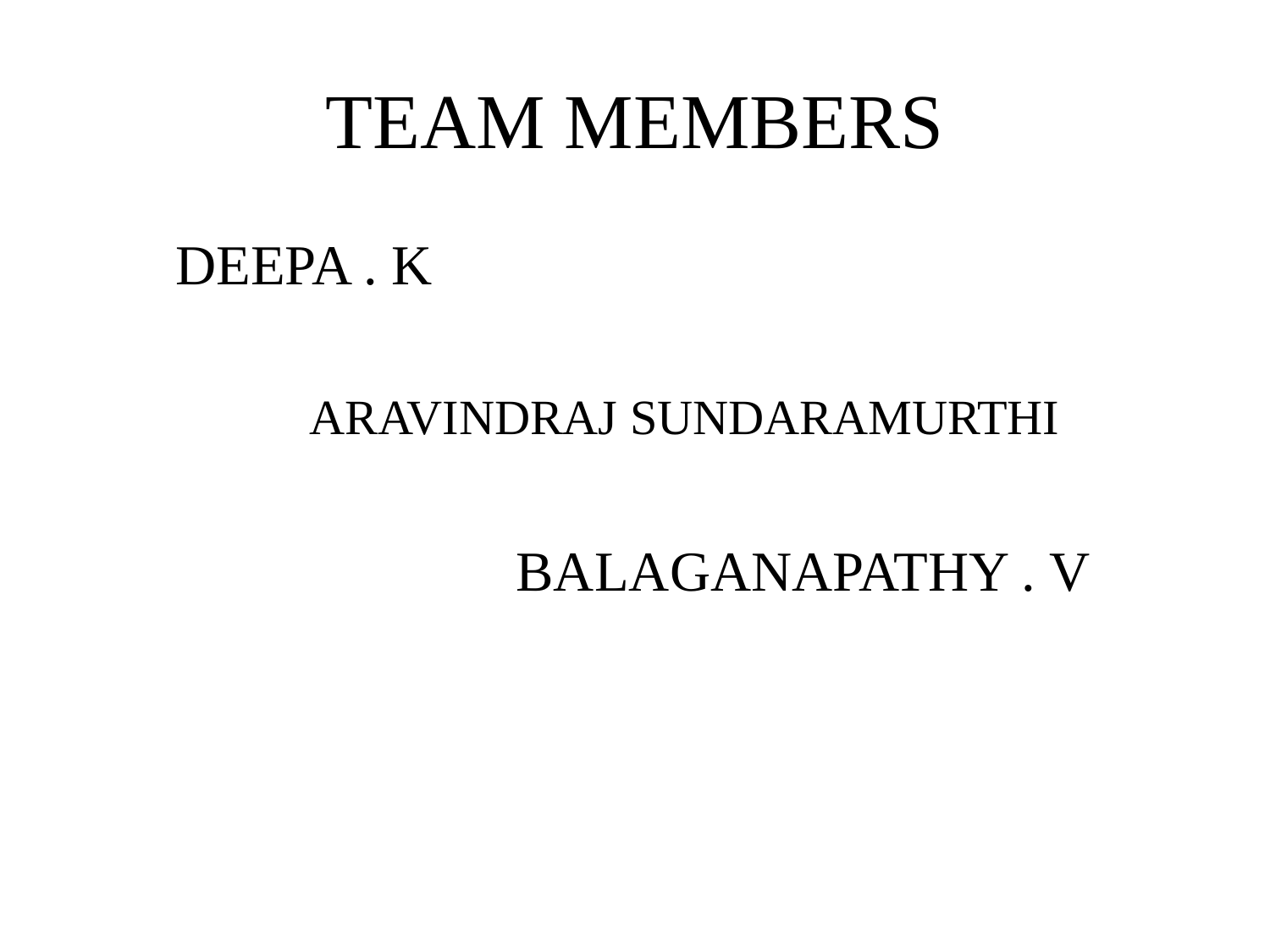

# TEAM MEMBERS
       DEEPA . K

                   ARAVINDRAJ SUNDARAMURTHI

                               BALAGANAPATHY . V